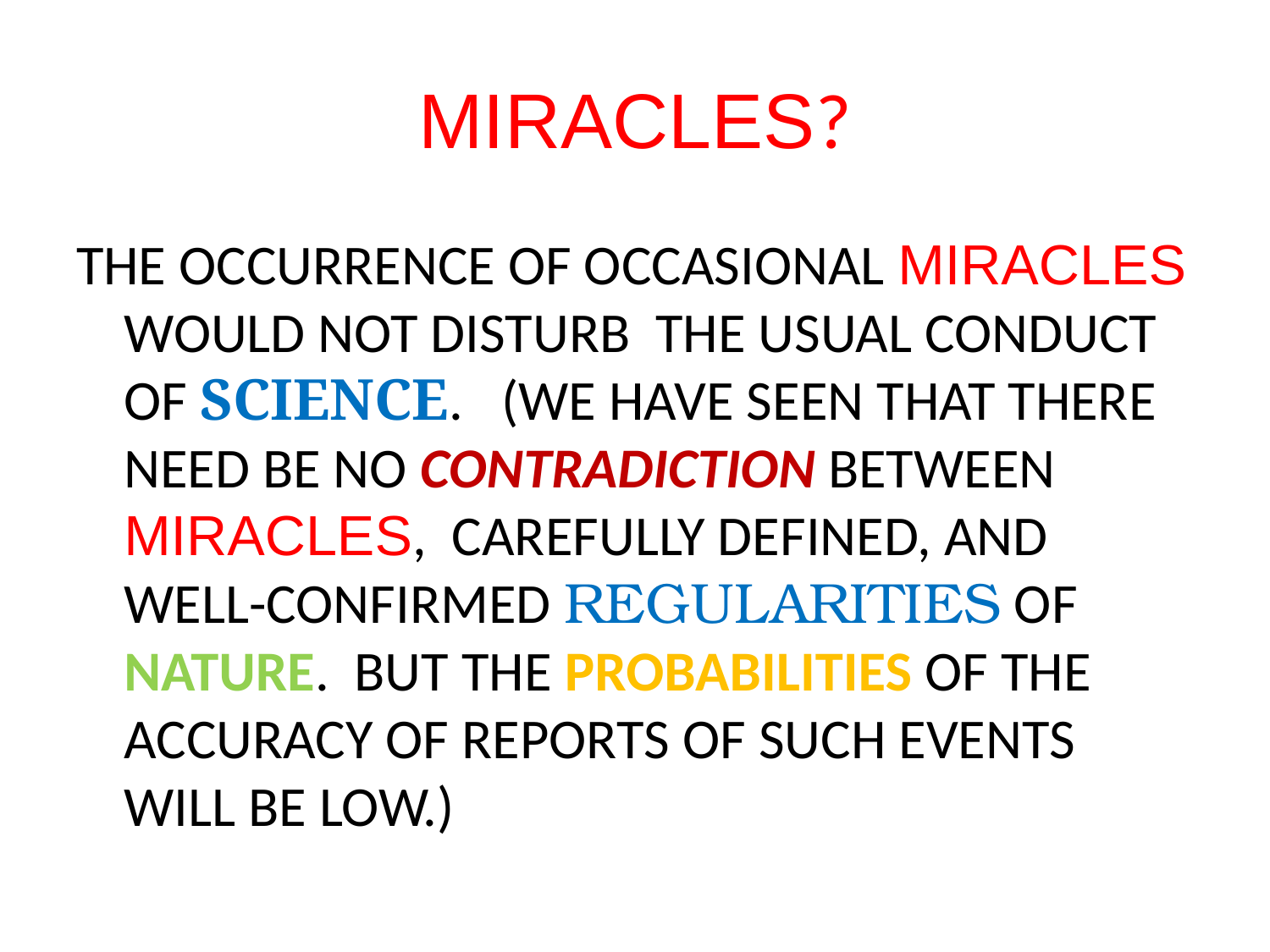

# MIRACLES?
THE OCCURRENCE OF OCCASIONAL MIRACLES WOULD NOT DISTURB  THE USUAL CONDUCT OF SCIENCE.   (WE HAVE SEEN THAT THERE NEED BE NO CONTRADICTION BETWEEN MIRACLES,  CAREFULLY DEFINED, AND WELL-CONFIRMED REGULARITIES OF NATURE.  BUT THE PROBABILITIES OF THE ACCURACY OF REPORTS OF SUCH EVENTS WILL BE LOW.)